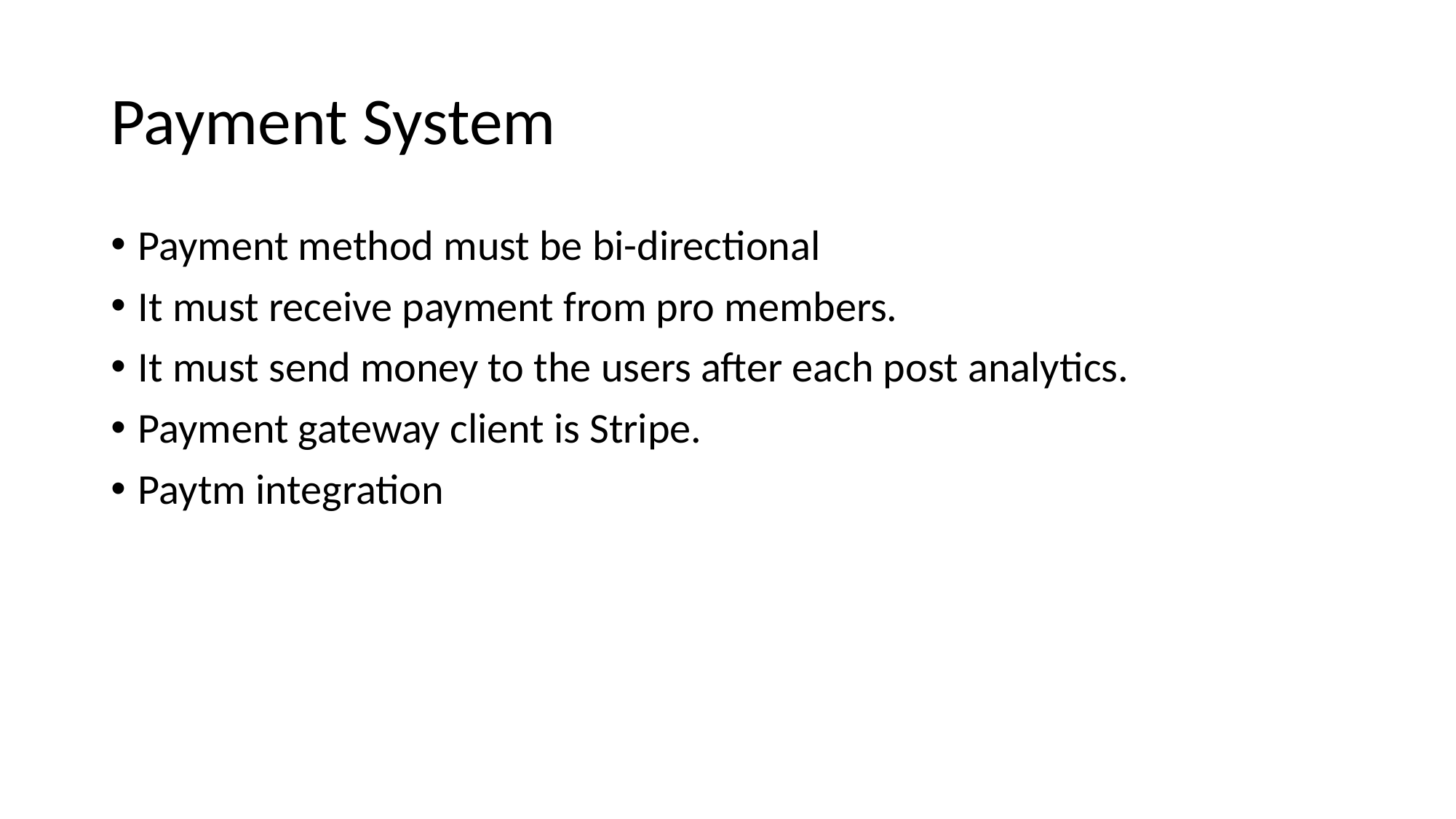

# Payment System
Payment method must be bi-directional
It must receive payment from pro members.
It must send money to the users after each post analytics.
Payment gateway client is Stripe.
Paytm integration